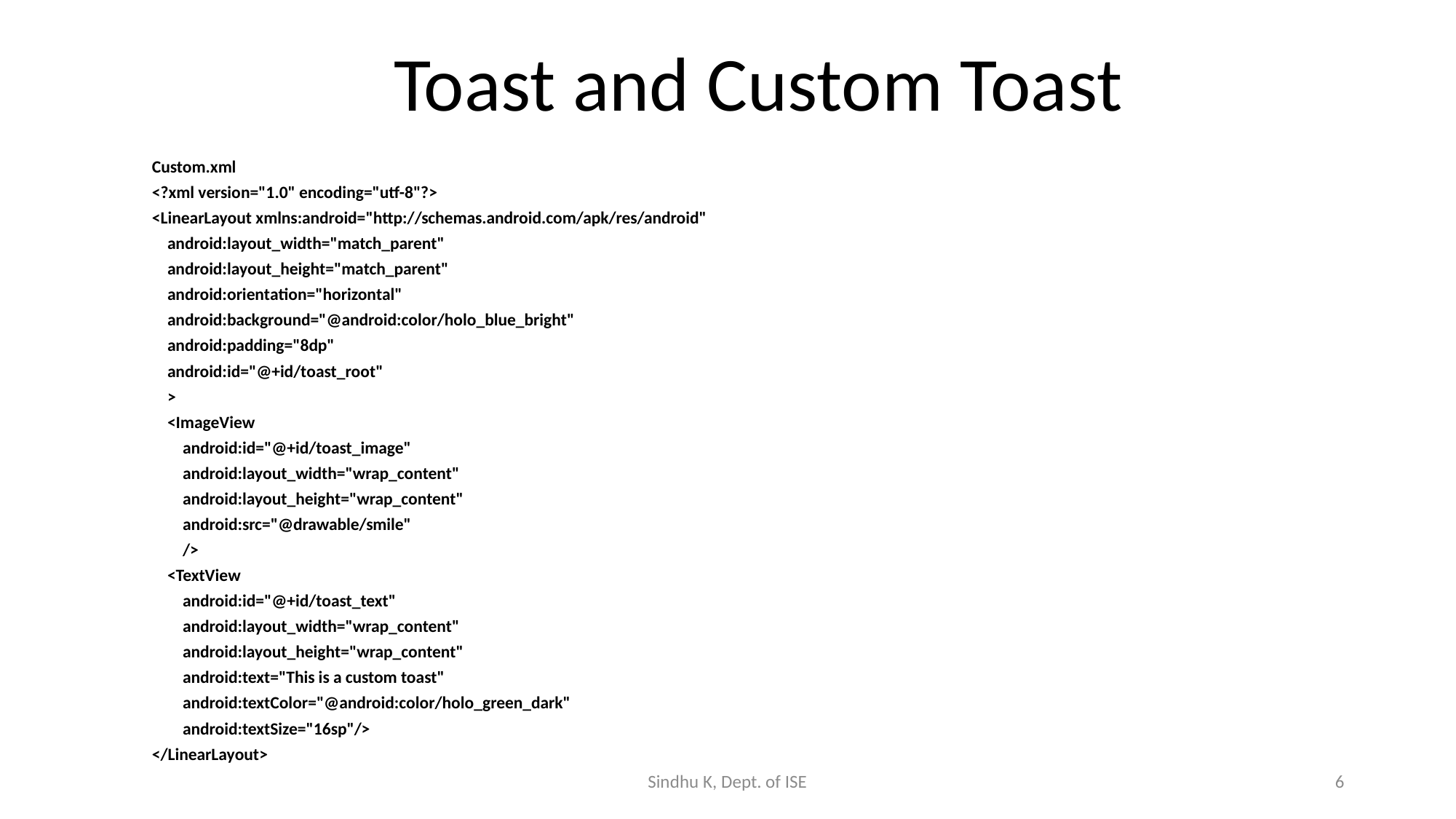

# Toast and Custom Toast
Custom.xml
<?xml version="1.0" encoding="utf-8"?>
<LinearLayout xmlns:android="http://schemas.android.com/apk/res/android"
    android:layout_width="match_parent"
    android:layout_height="match_parent"
    android:orientation="horizontal"
    android:background="@android:color/holo_blue_bright"
    android:padding="8dp"
    android:id="@+id/toast_root"
    >
    <ImageView
        android:id="@+id/toast_image"
        android:layout_width="wrap_content"
        android:layout_height="wrap_content"
        android:src="@drawable/smile"
        />
    <TextView
        android:id="@+id/toast_text"
        android:layout_width="wrap_content"
        android:layout_height="wrap_content"
        android:text="This is a custom toast"
        android:textColor="@android:color/holo_green_dark"
        android:textSize="16sp"/>
</LinearLayout>
Sindhu K, Dept. of ISE
6